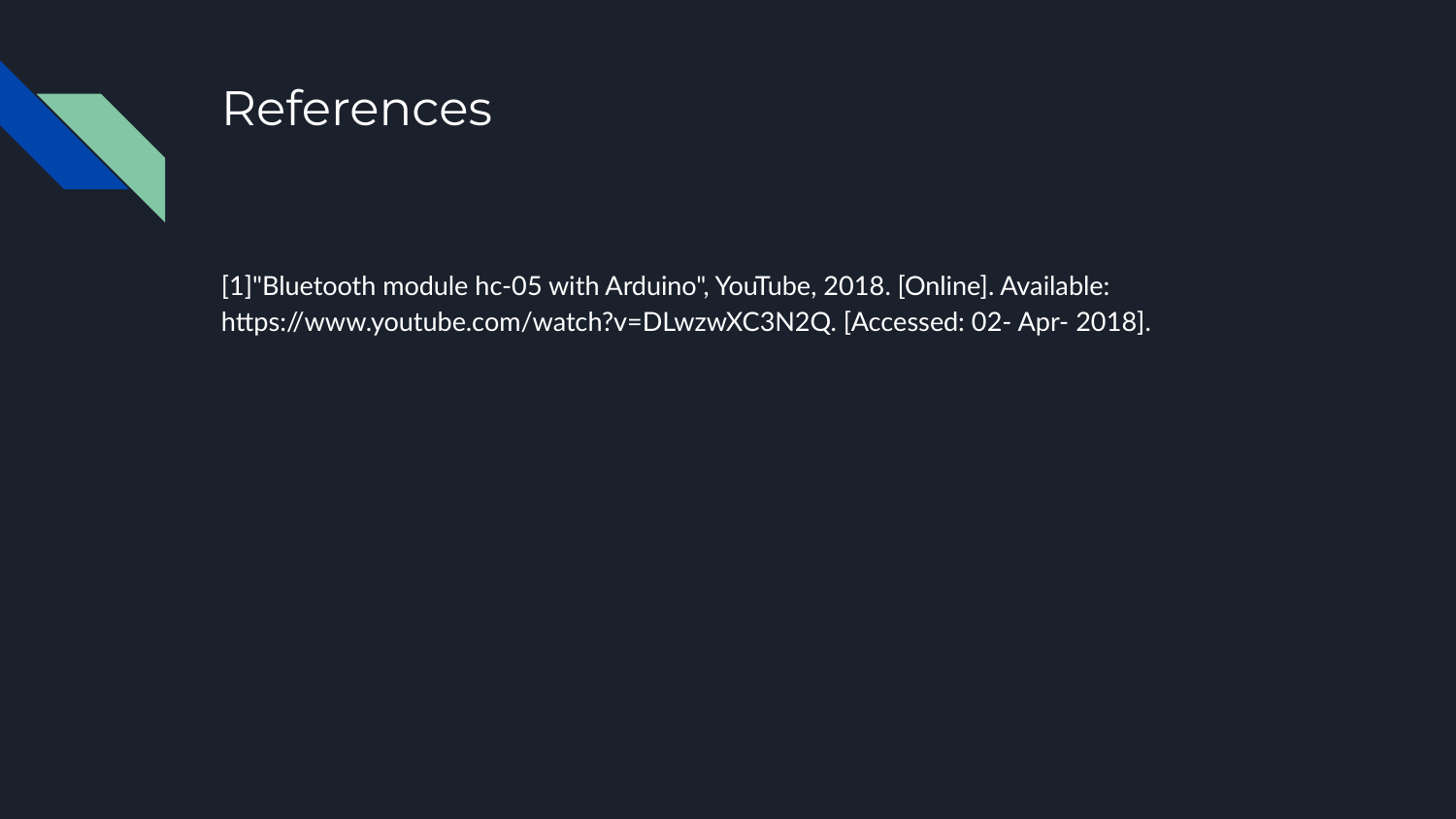

# References
[1]"Bluetooth module hc-05 with Arduino", YouTube, 2018. [Online]. Available: https://www.youtube.com/watch?v=DLwzwXC3N2Q. [Accessed: 02- Apr- 2018].